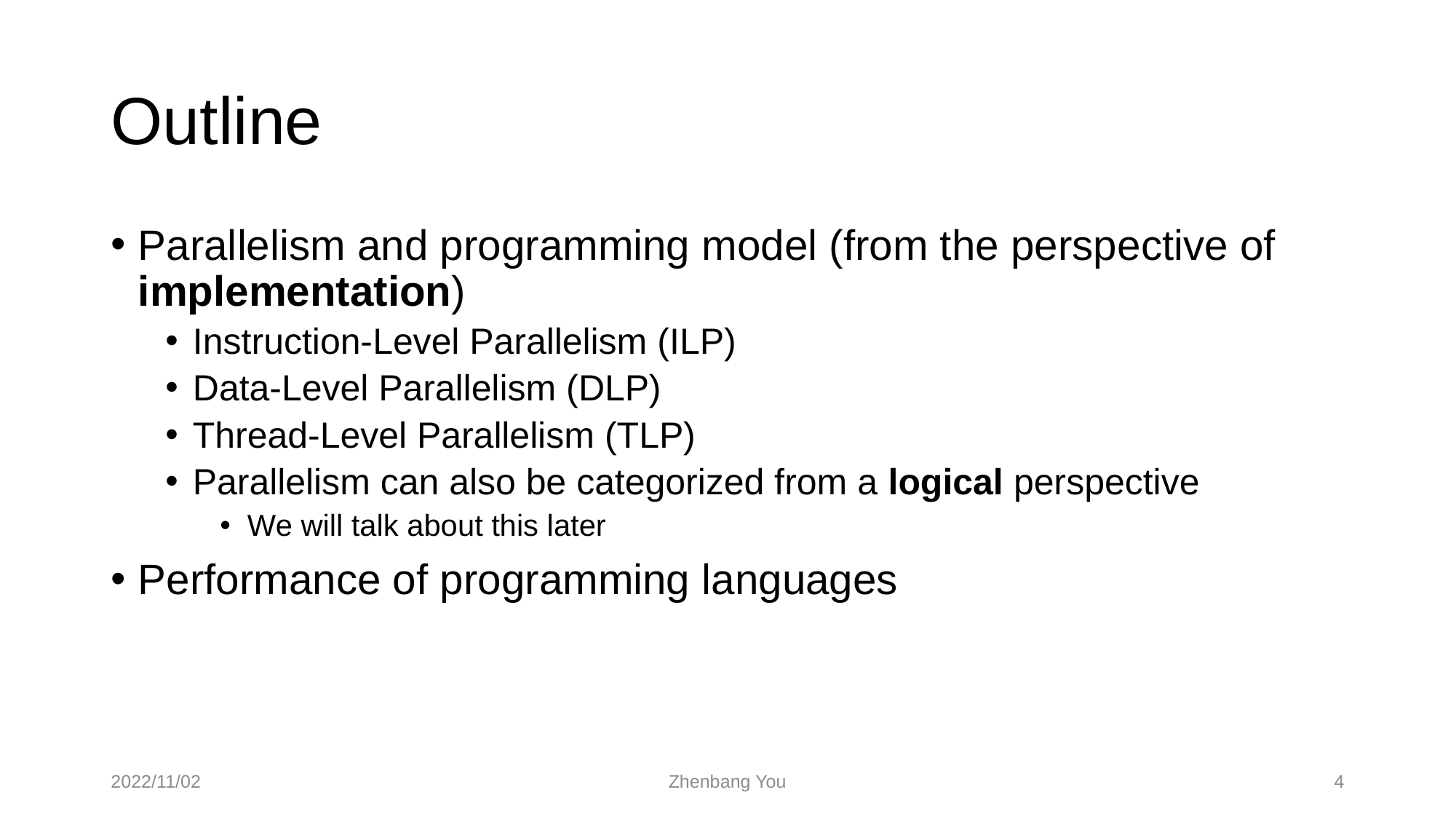

# Outline
Parallelism and programming model (from the perspective of implementation)
Instruction-Level Parallelism (ILP)
Data-Level Parallelism (DLP)
Thread-Level Parallelism (TLP)
Parallelism can also be categorized from a logical perspective
We will talk about this later
Performance of programming languages
2022/11/02
Zhenbang You
4